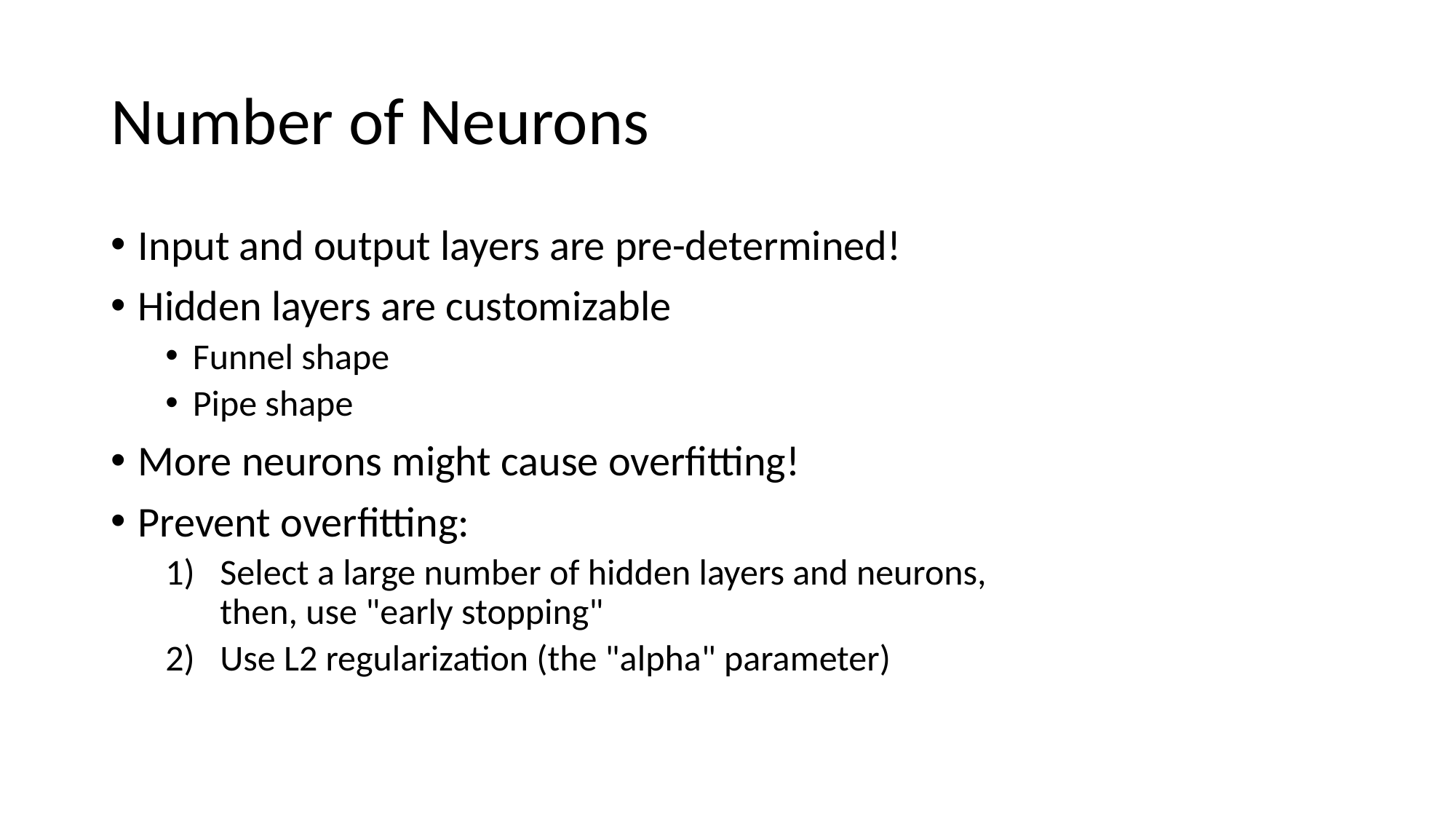

# Number of Neurons
Input and output layers are pre-determined!
Hidden layers are customizable
Funnel shape
Pipe shape
More neurons might cause overfitting!
Prevent overfitting:
Select a large number of hidden layers and neurons,
then, use "early stopping"
Use L2 regularization (the "alpha" parameter)